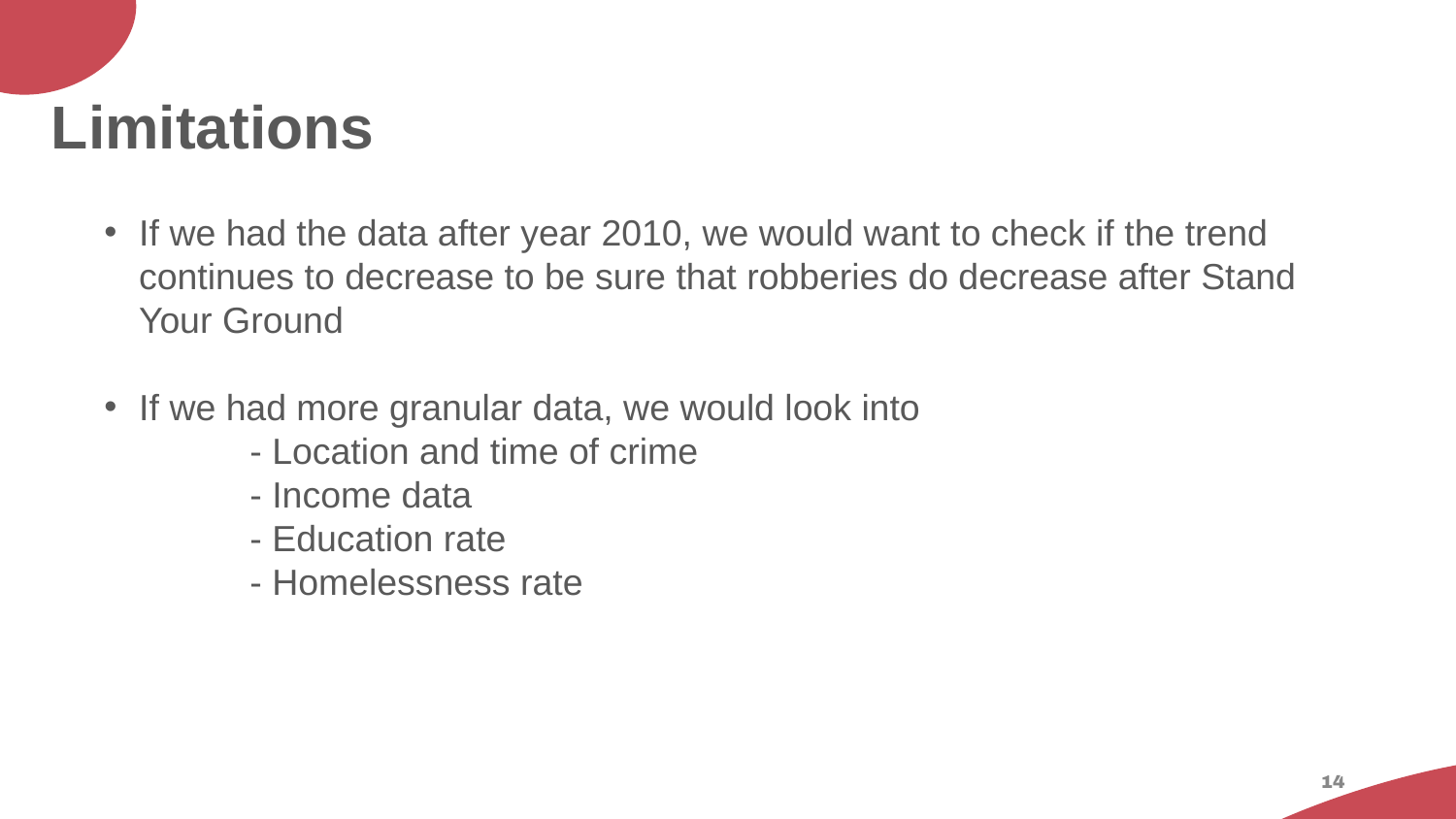

Limitations

If we had the data after year 2010, we would want to check if the trend continues to decrease to be sure that robberies do decrease after Stand Your Ground

If we had more granular data, we would look into
	- Location and time of crime
	- Income data
	- Education rate
	- Homelessness rate
14